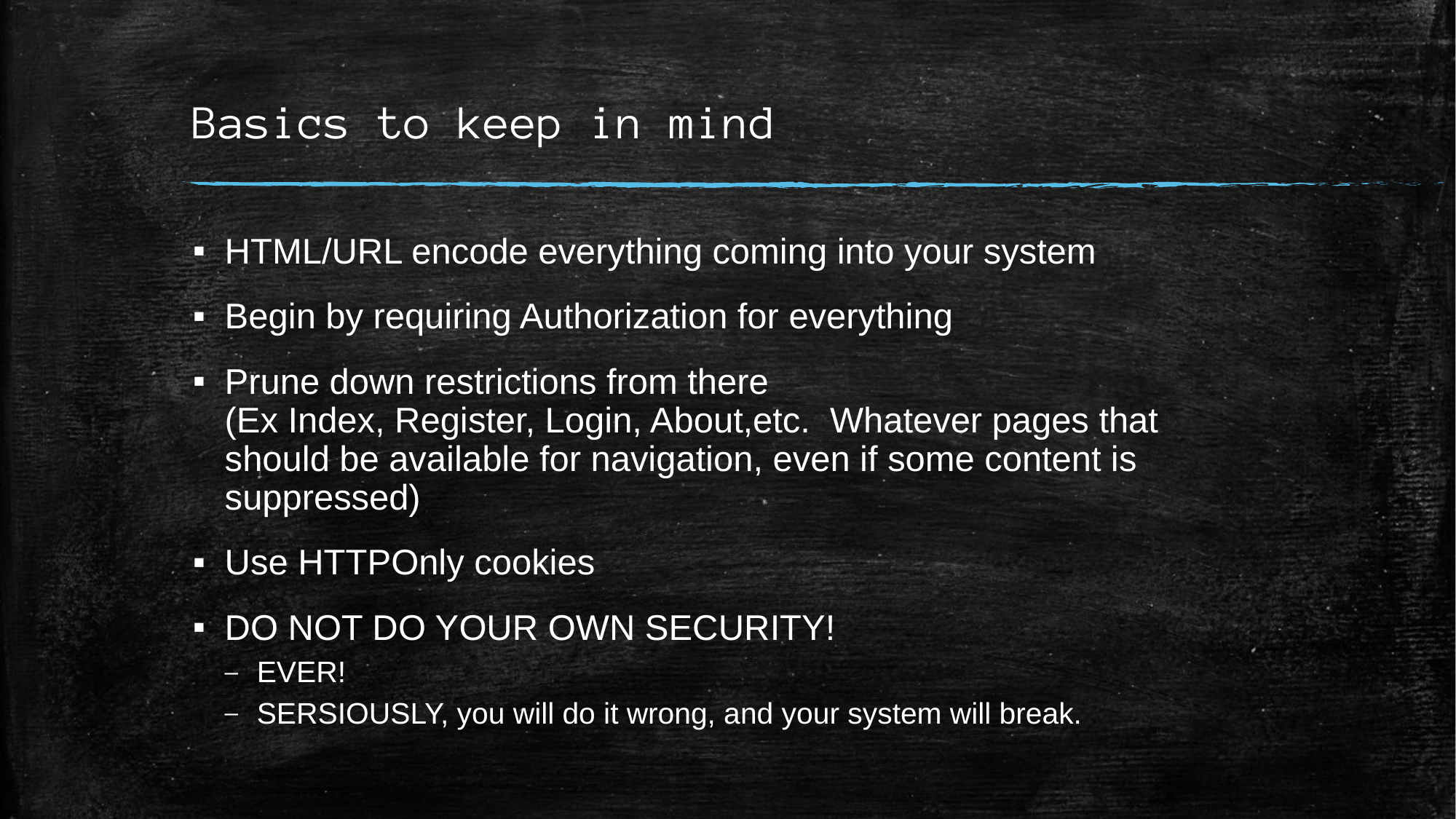

# Basics to keep in mind
HTML/URL encode everything coming into your system
Begin by requiring Authorization for everything
Prune down restrictions from there
(Ex Index, Register, Login, About,etc.  Whatever pages that should be available for navigation, even if some content is suppressed)
Use HTTPOnly cookies
DO NOT DO YOUR OWN SECURITY!
EVER!
SERSIOUSLY, you will do it wrong, and your system will break.